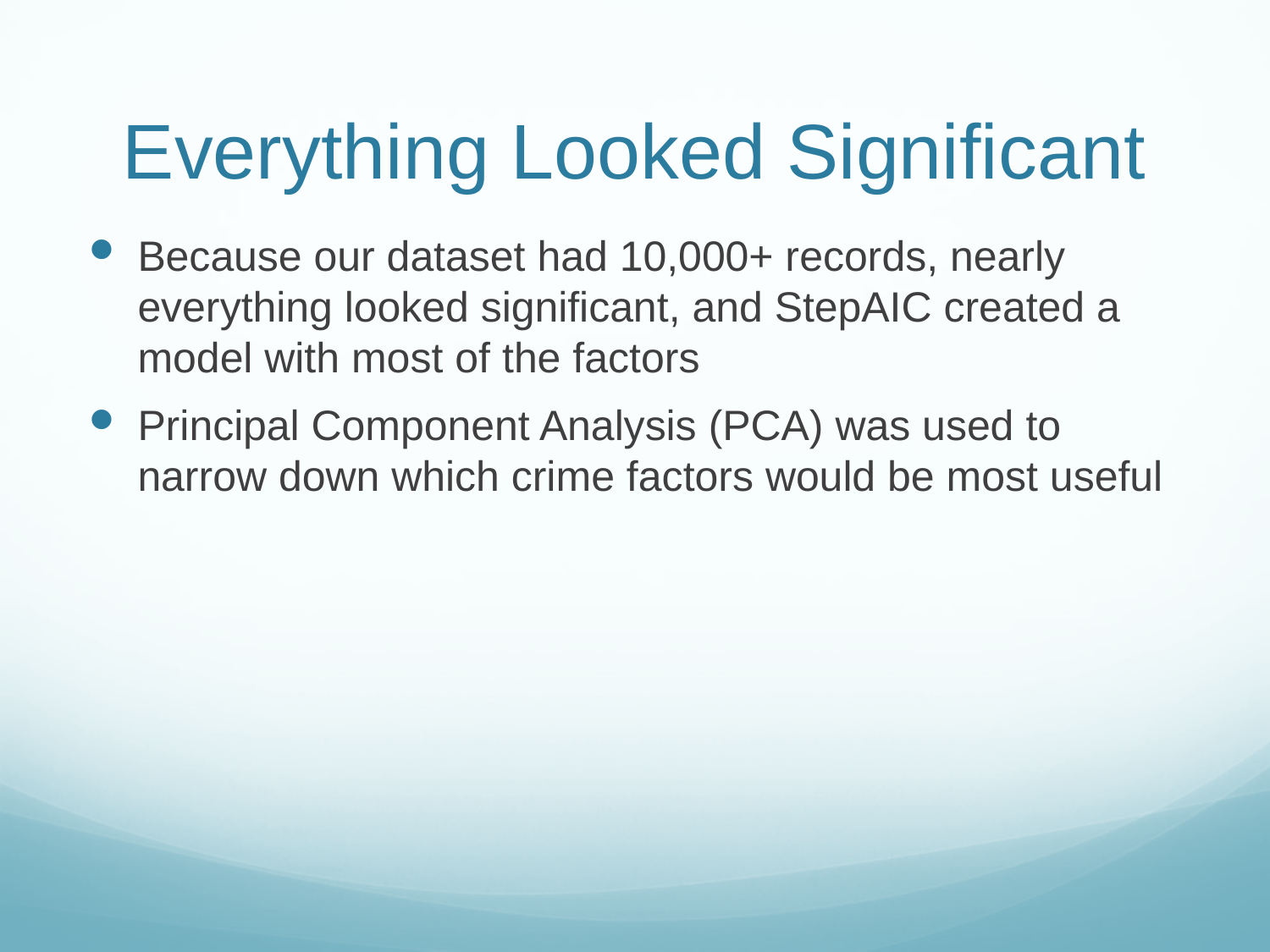

# Everything Looked Significant
Because our dataset had 10,000+ records, nearly everything looked significant, and StepAIC created a model with most of the factors
Principal Component Analysis (PCA) was used to narrow down which crime factors would be most useful